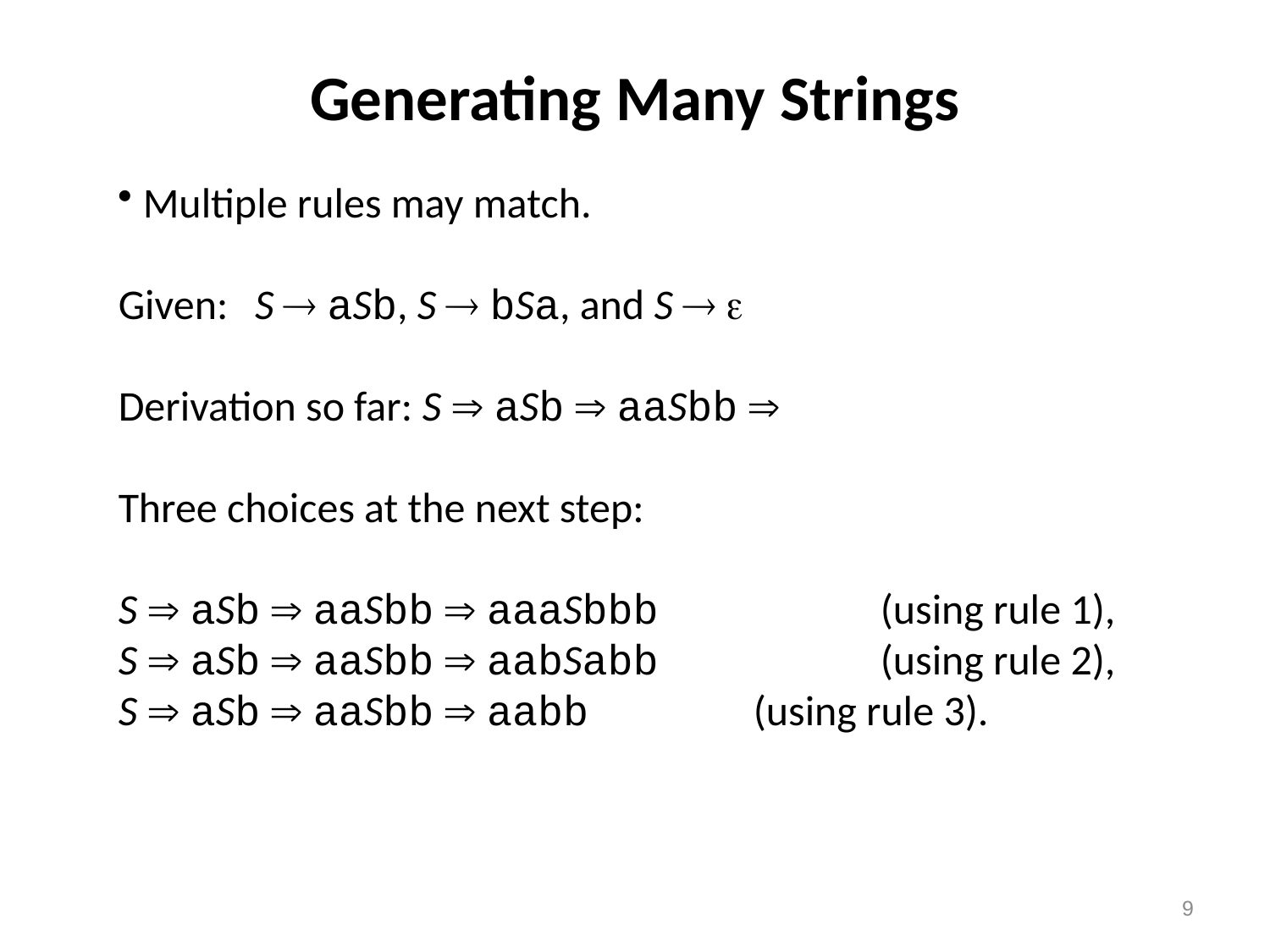

# Generating Many Strings
 Multiple rules may match.

Given:	 S → aSb, S → bSa, and S → ε

Derivation so far: S ⇒ aSb ⇒ aaSbb ⇒

Three choices at the next step:

S ⇒ aSb ⇒ aaSbb ⇒ aaaSbbb		(using rule 1),
S ⇒ aSb ⇒ aaSbb ⇒ aabSabb		(using rule 2),
S ⇒ aSb ⇒ aaSbb ⇒ aabb		(using rule 3).
9